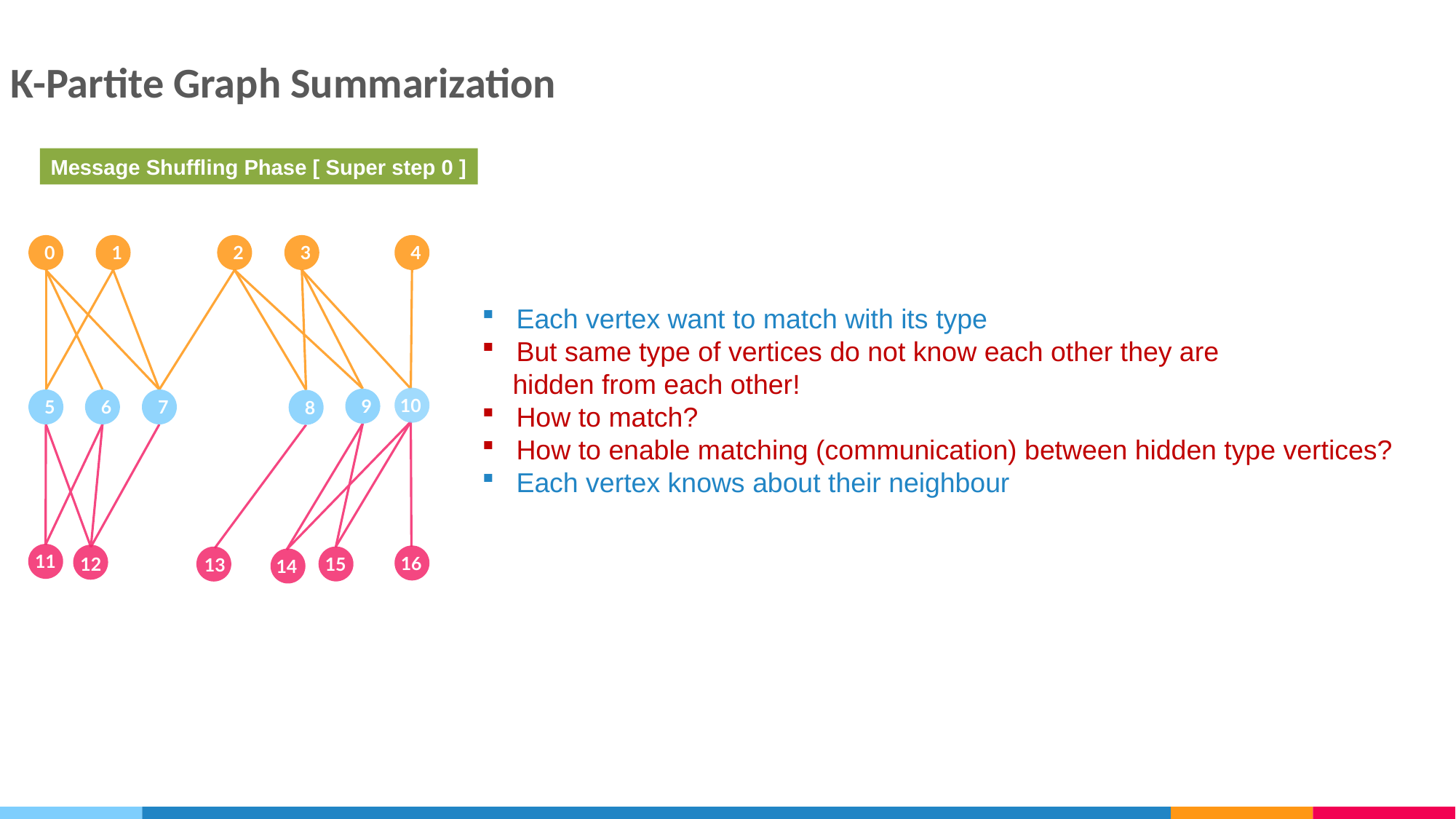

K-Partite Graph Summarization
Message Shuffling Phase [ Super step 0 ]
0
1
2
3
4
Each vertex want to match with its type
But same type of vertices do not know each other they are
    hidden from each other!
How to match?
How to enable matching (communication) between hidden type vertices?
Each vertex knows about their neighbour

9
10
5
6
7
8

11

16

12
15
13

14